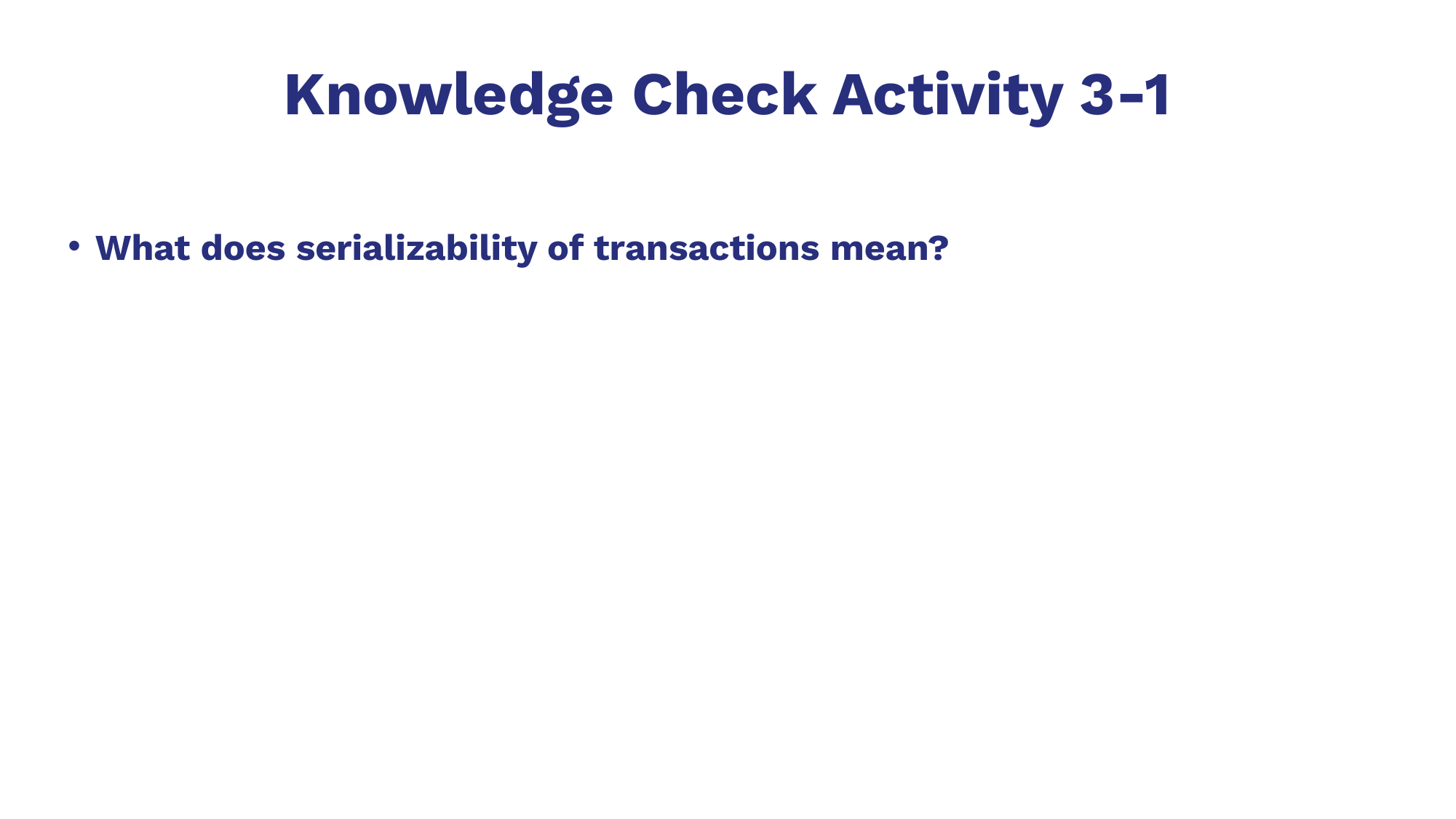

# Knowledge Check Activity 3-1
What does serializability of transactions mean?